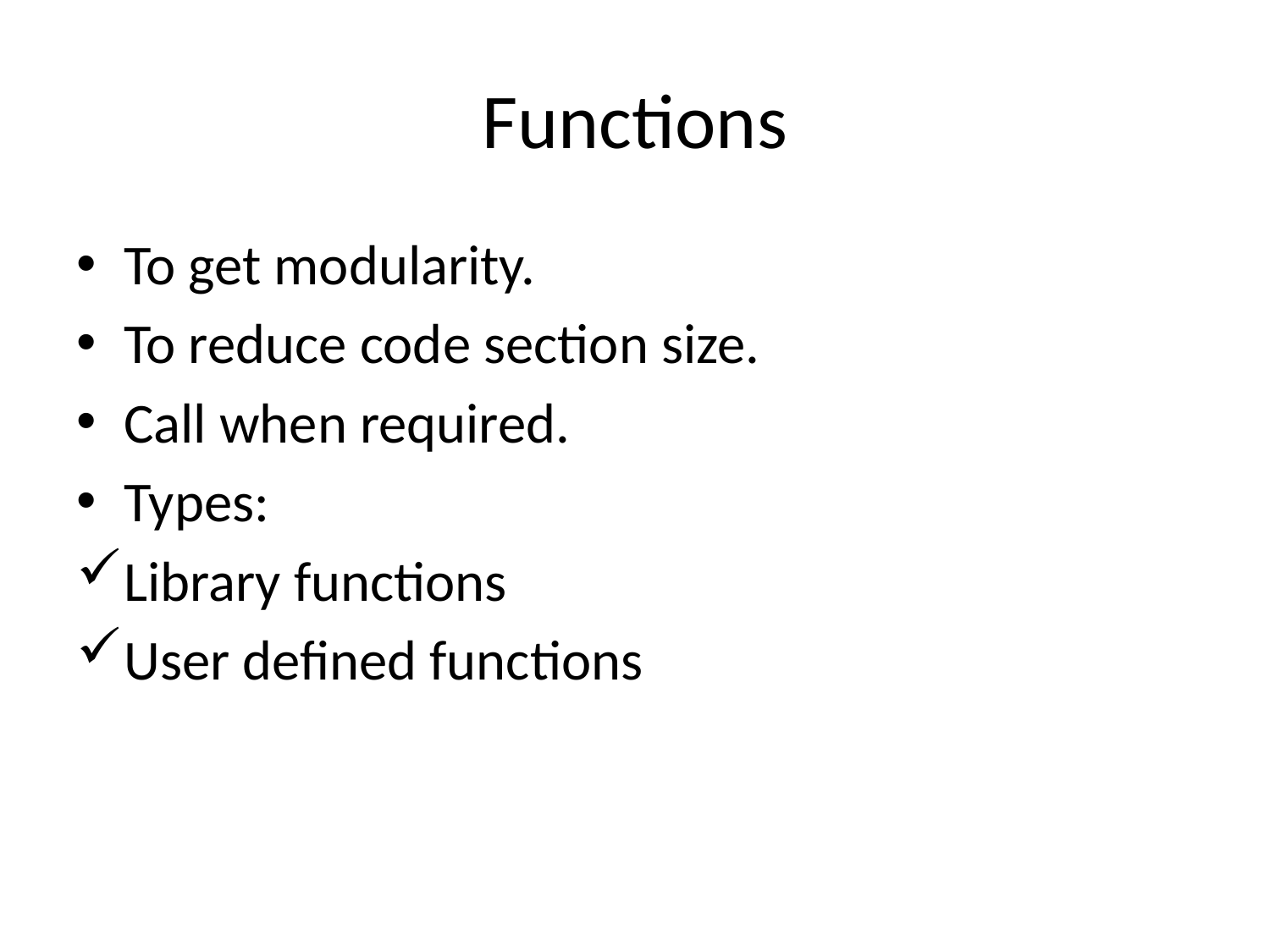

# Functions
To get modularity.
To reduce code section size.
Call when required.
Types:
Library functions
User defined functions